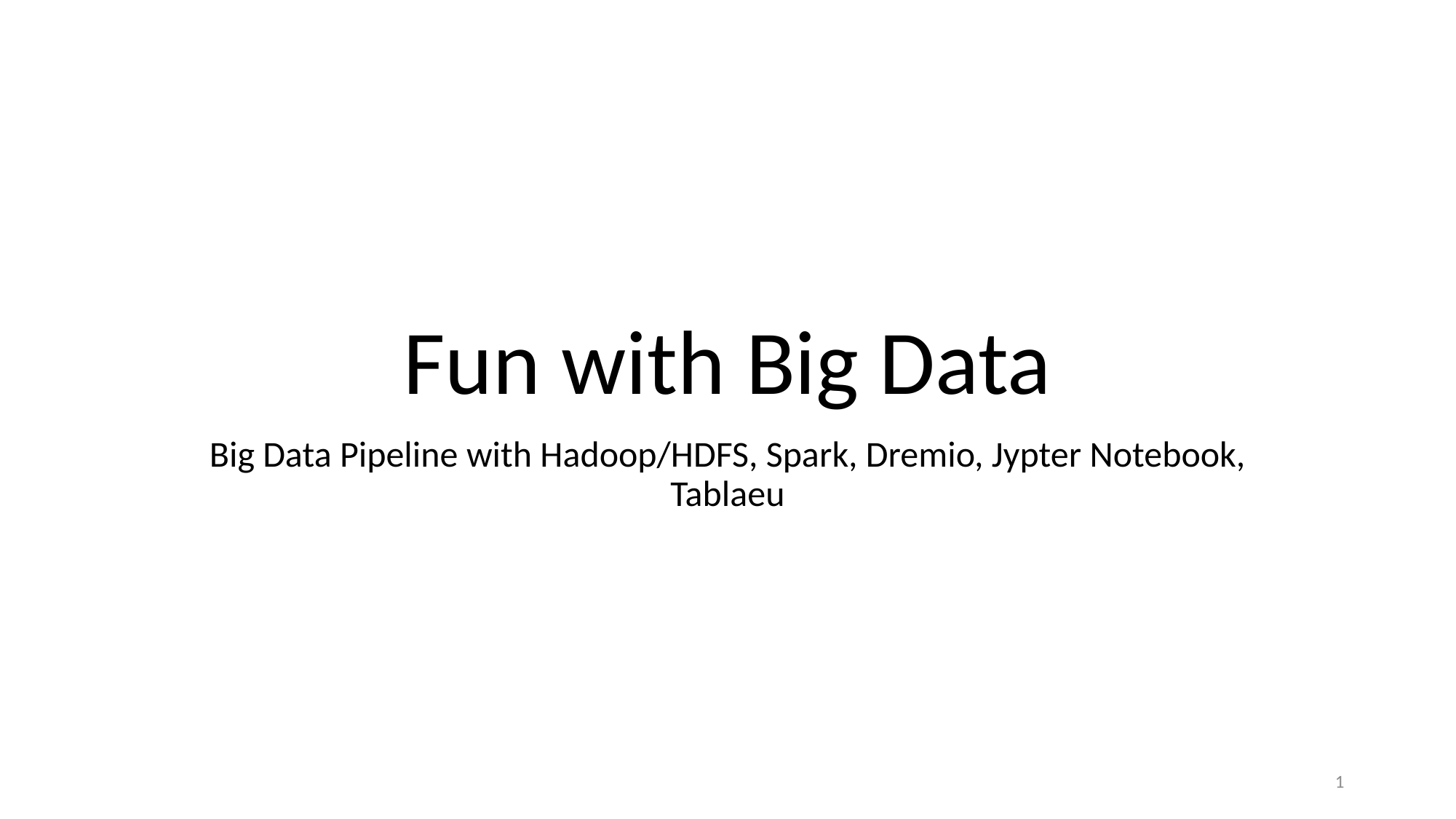

# Fun with Big Data
Big Data Pipeline with Hadoop/HDFS, Spark, Dremio, Jypter Notebook, Tablaeu
1